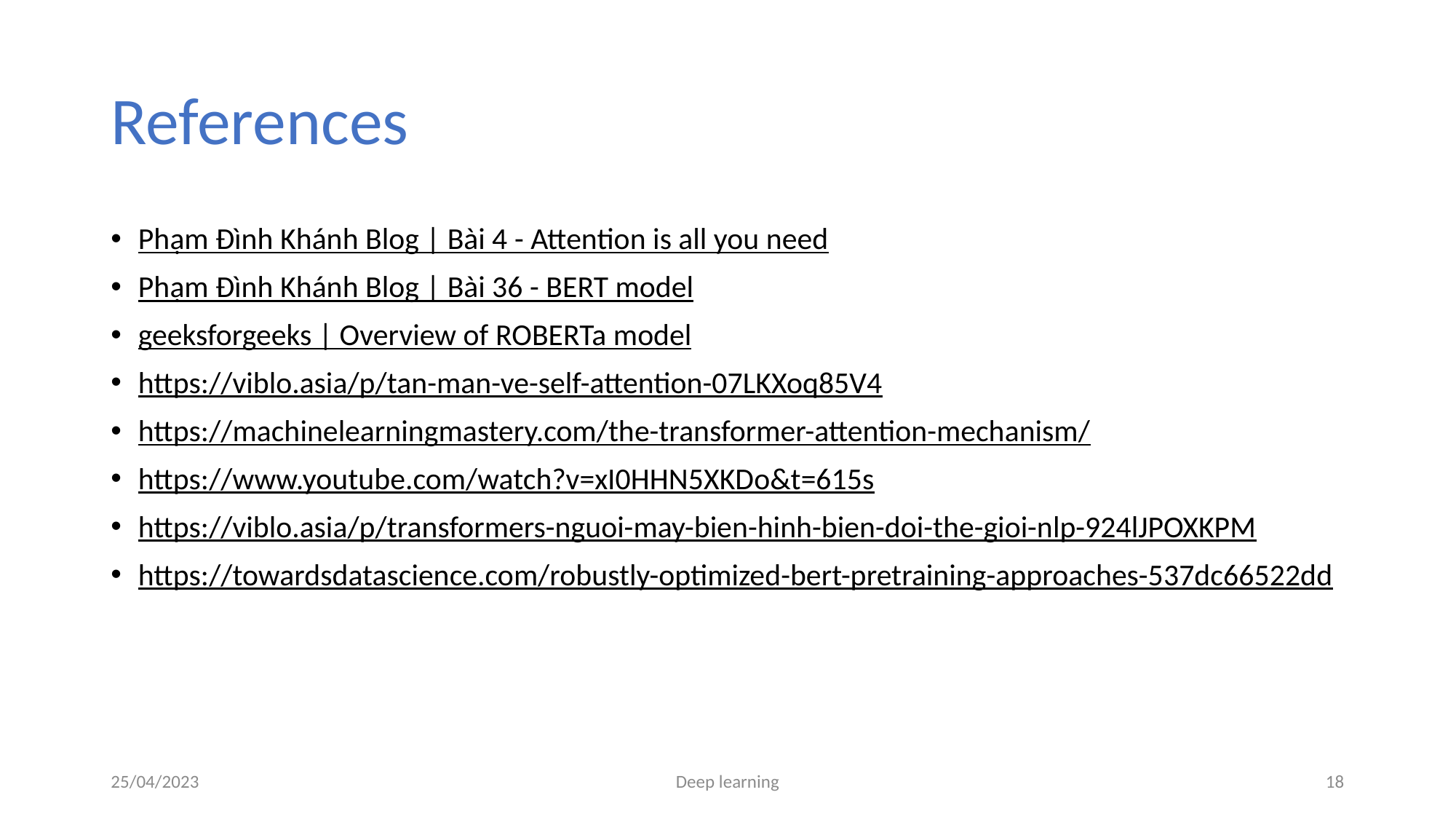

# References
Phạm Đình Khánh Blog | Bài 4 - Attention is all you need
Phạm Đình Khánh Blog | Bài 36 - BERT model
geeksforgeeks | Overview of ROBERTa model
https://viblo.asia/p/tan-man-ve-self-attention-07LKXoq85V4
https://machinelearningmastery.com/the-transformer-attention-mechanism/
https://www.youtube.com/watch?v=xI0HHN5XKDo&t=615s
https://viblo.asia/p/transformers-nguoi-may-bien-hinh-bien-doi-the-gioi-nlp-924lJPOXKPM
https://towardsdatascience.com/robustly-optimized-bert-pretraining-approaches-537dc66522dd
25/04/2023
Deep learning
18